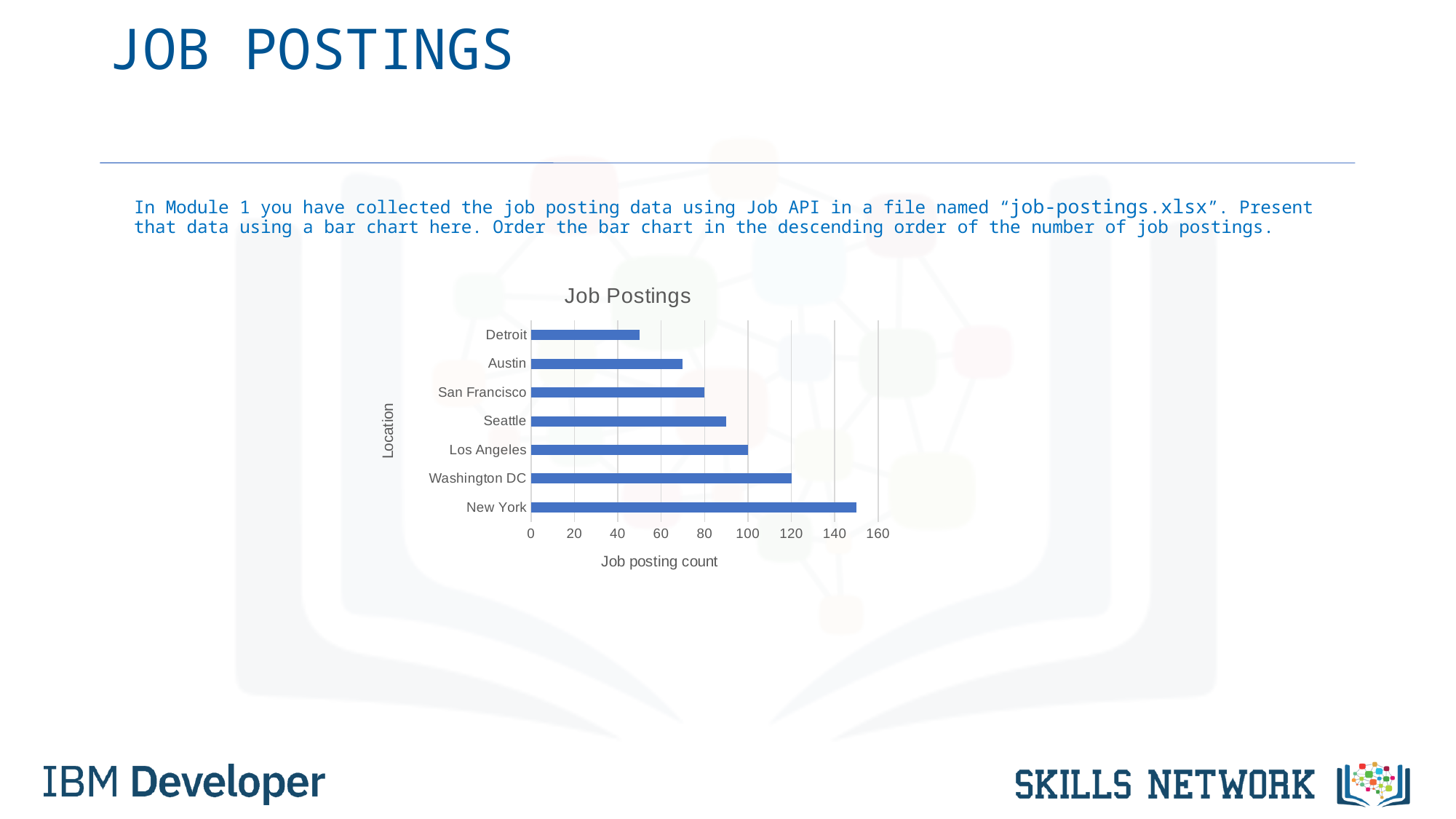

# JOB POSTINGS
In Module 1 you have collected the job posting data using Job API in a file named “job-postings.xlsx”. Present that data using a bar chart here. Order the bar chart in the descending order of the number of job postings.

### Chart:

| Category | Job Postings |
|---|---|
| New York | 150.0 |
| Washington DC | 120.0 |
| Los Angeles | 100.0 |
| Seattle | 90.0 |
| San Francisco | 80.0 |
| Austin | 70.0 |
| Detroit | 50.0 |